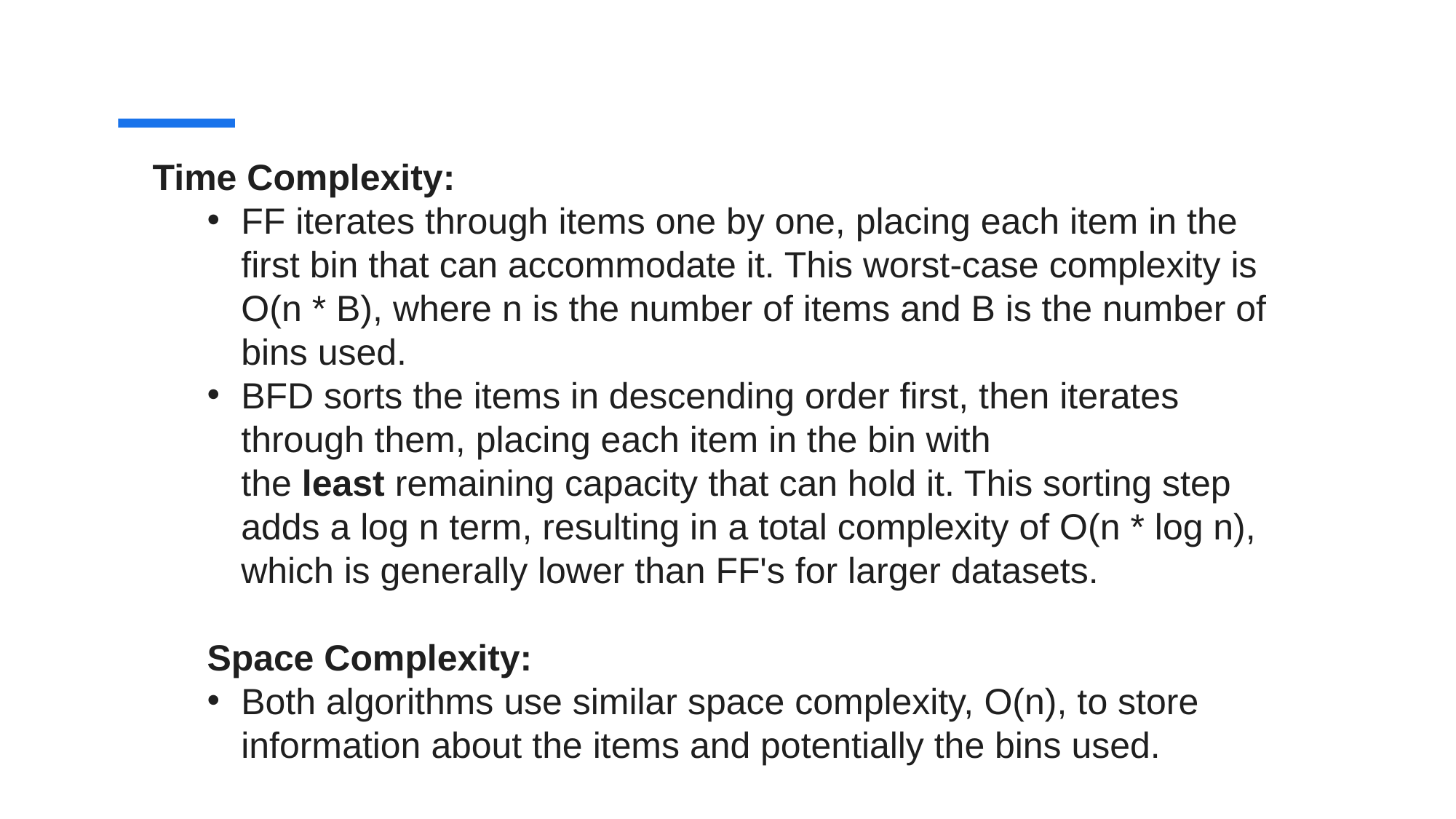

Time Complexity:
FF iterates through items one by one, placing each item in the first bin that can accommodate it. This worst-case complexity is O(n * B), where n is the number of items and B is the number of bins used.
BFD sorts the items in descending order first, then iterates through them, placing each item in the bin with the least remaining capacity that can hold it. This sorting step adds a log n term, resulting in a total complexity of O(n * log n), which is generally lower than FF's for larger datasets.

Space Complexity:
Both algorithms use similar space complexity, O(n), to store information about the items and potentially the bins used.